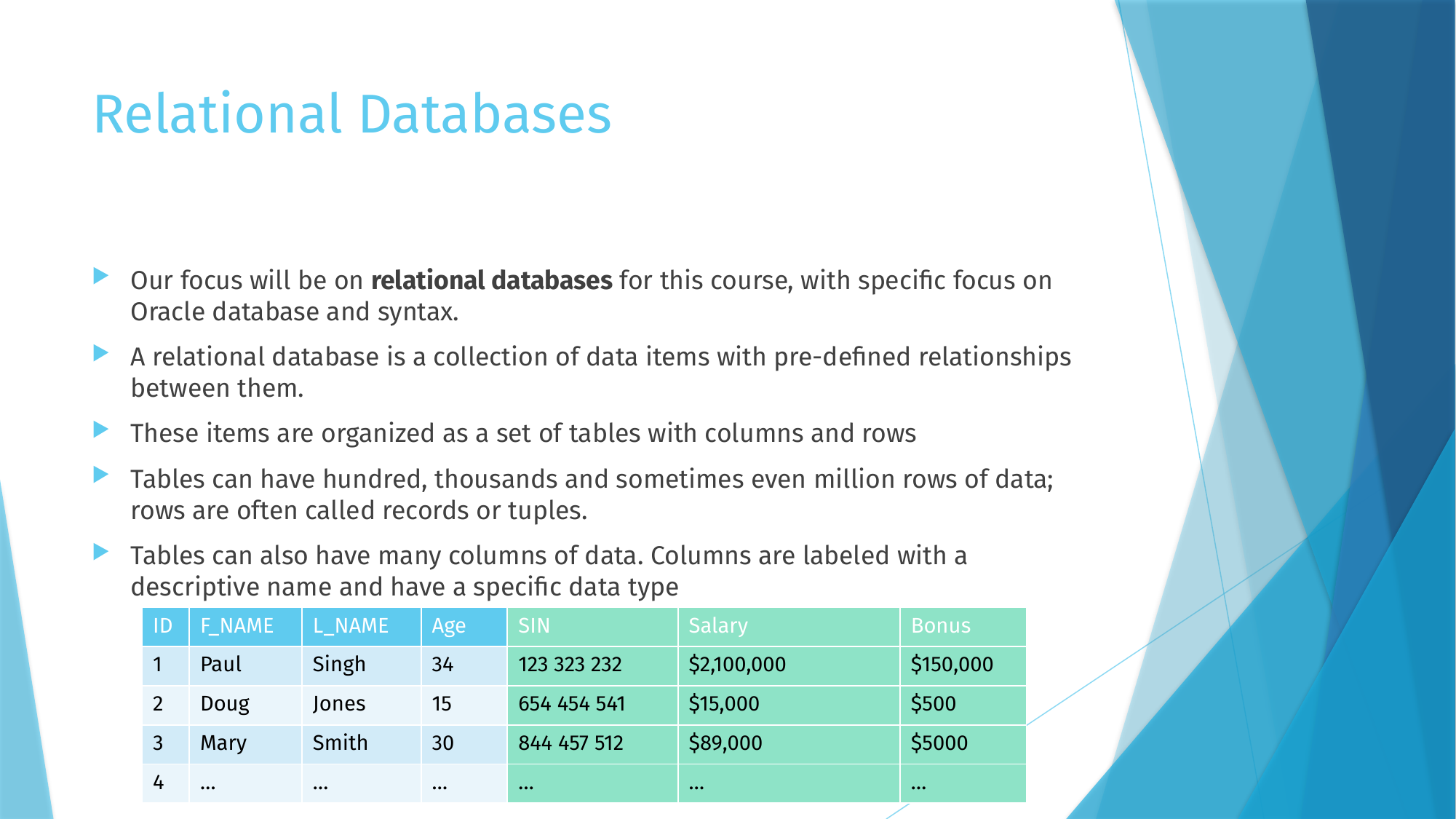

# Relational Databases
Our focus will be on relational databases for this course, with specific focus on Oracle database and syntax.
A relational database is a collection of data items with pre-defined relationships between them.
These items are organized as a set of tables with columns and rows
Tables can have hundred, thousands and sometimes even million rows of data; rows are often called records or tuples.
Tables can also have many columns of data. Columns are labeled with a descriptive name and have a specific data type

| ID | F\_NAME | L\_NAME | Age | SIN | Salary | Bonus |
| --- | --- | --- | --- | --- | --- | --- |
| 1 | Paul | Singh | 34 | 123 323 232 | $2,100,000 | $150,000 |
| 2 | Doug | Jones | 15 | 654 454 541 | $15,000 | $500 |
| 3 | Mary | Smith | 30 | 844 457 512 | $89,000 | $5000 |
| 4 | … | … | … | … | … | … |